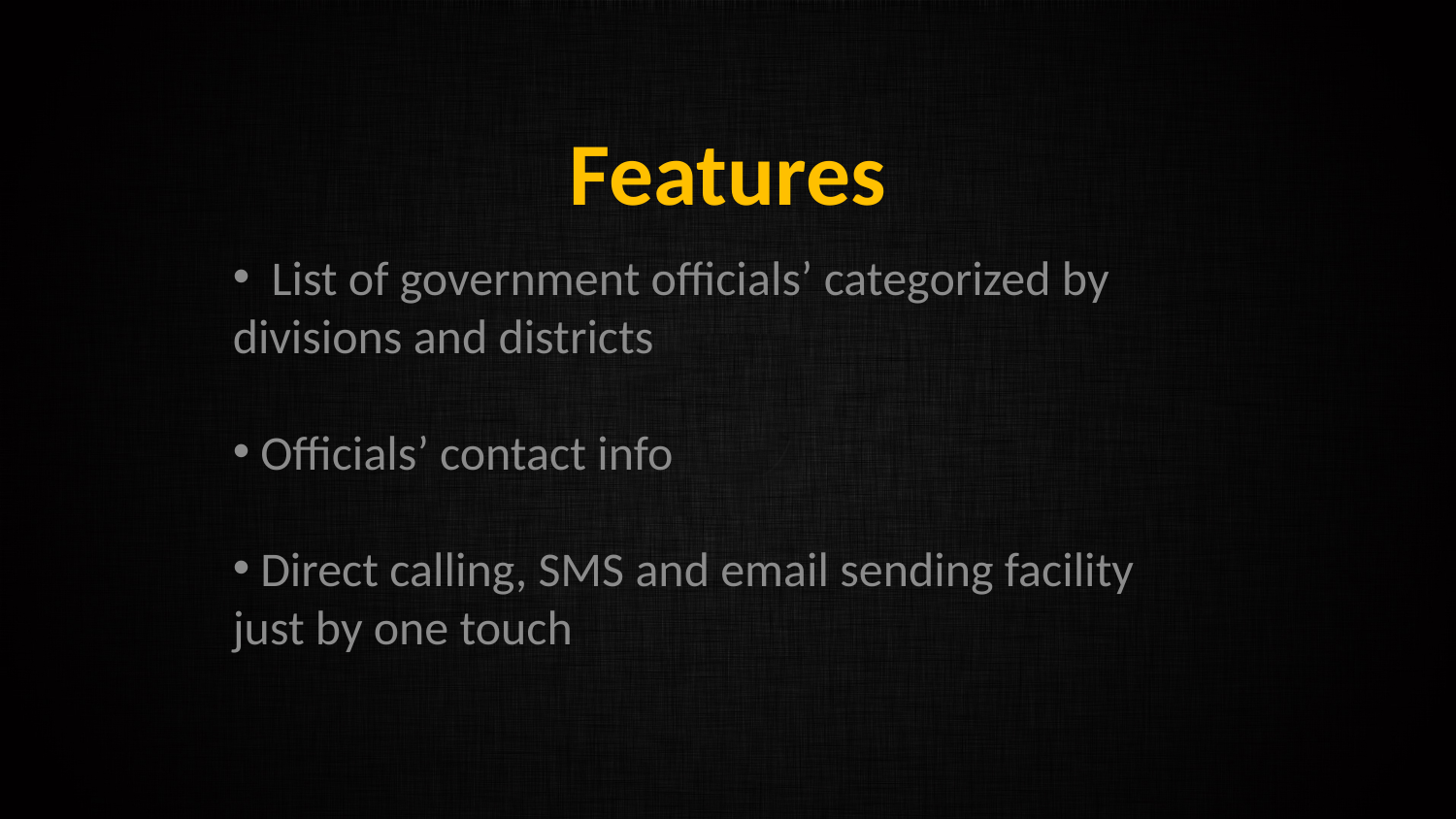

# Features
  List of government officials’ categorized by divisions and districts

 Officials’ contact info

 Direct calling, SMS and email sending facility just by one touch